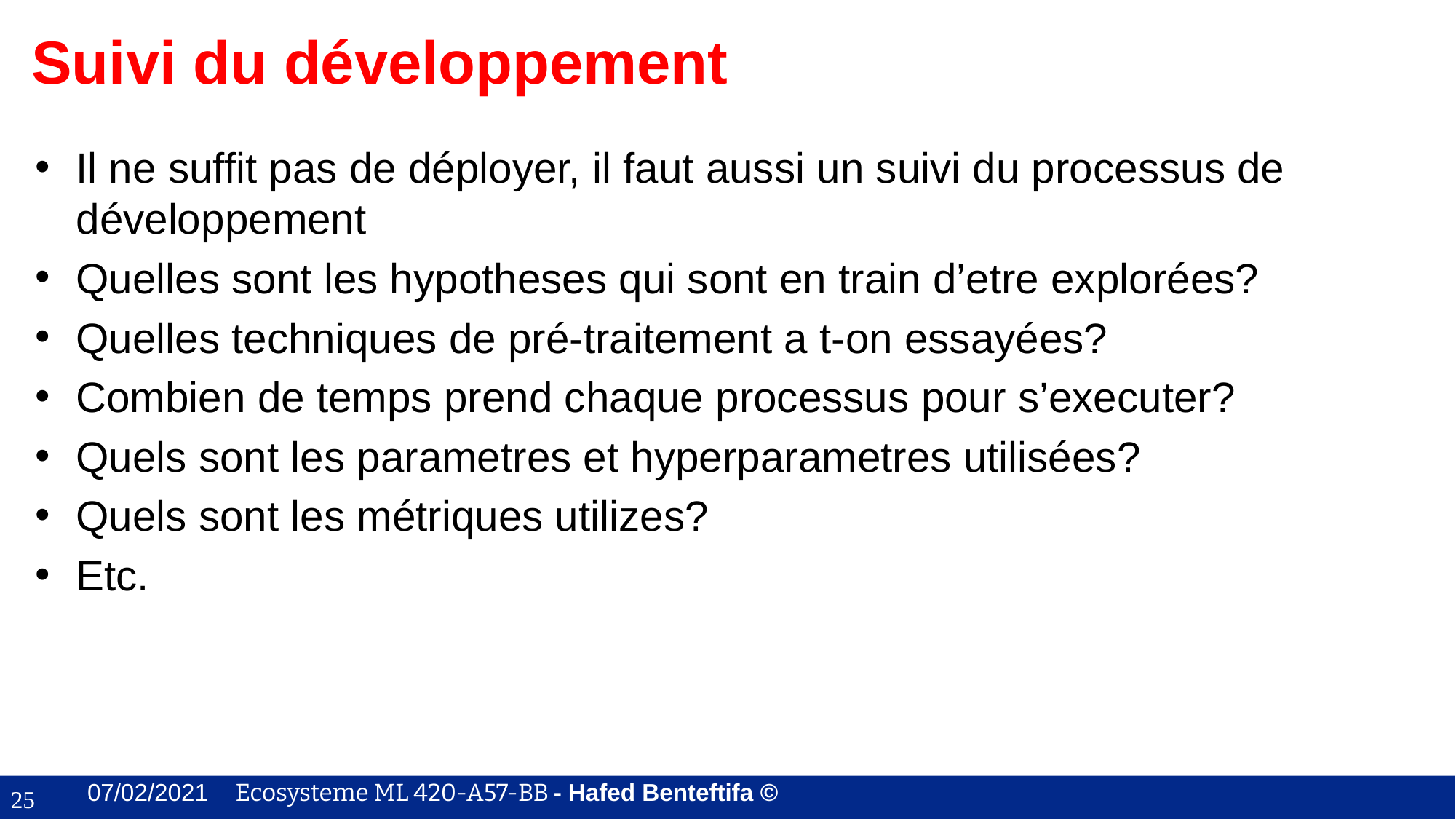

# Suivi du développement
Il ne suffit pas de déployer, il faut aussi un suivi du processus de développement
Quelles sont les hypotheses qui sont en train d’etre explorées?
Quelles techniques de pré-traitement a t-on essayées?
Combien de temps prend chaque processus pour s’executer?
Quels sont les parametres et hyperparametres utilisées?
Quels sont les métriques utilizes?
Etc.